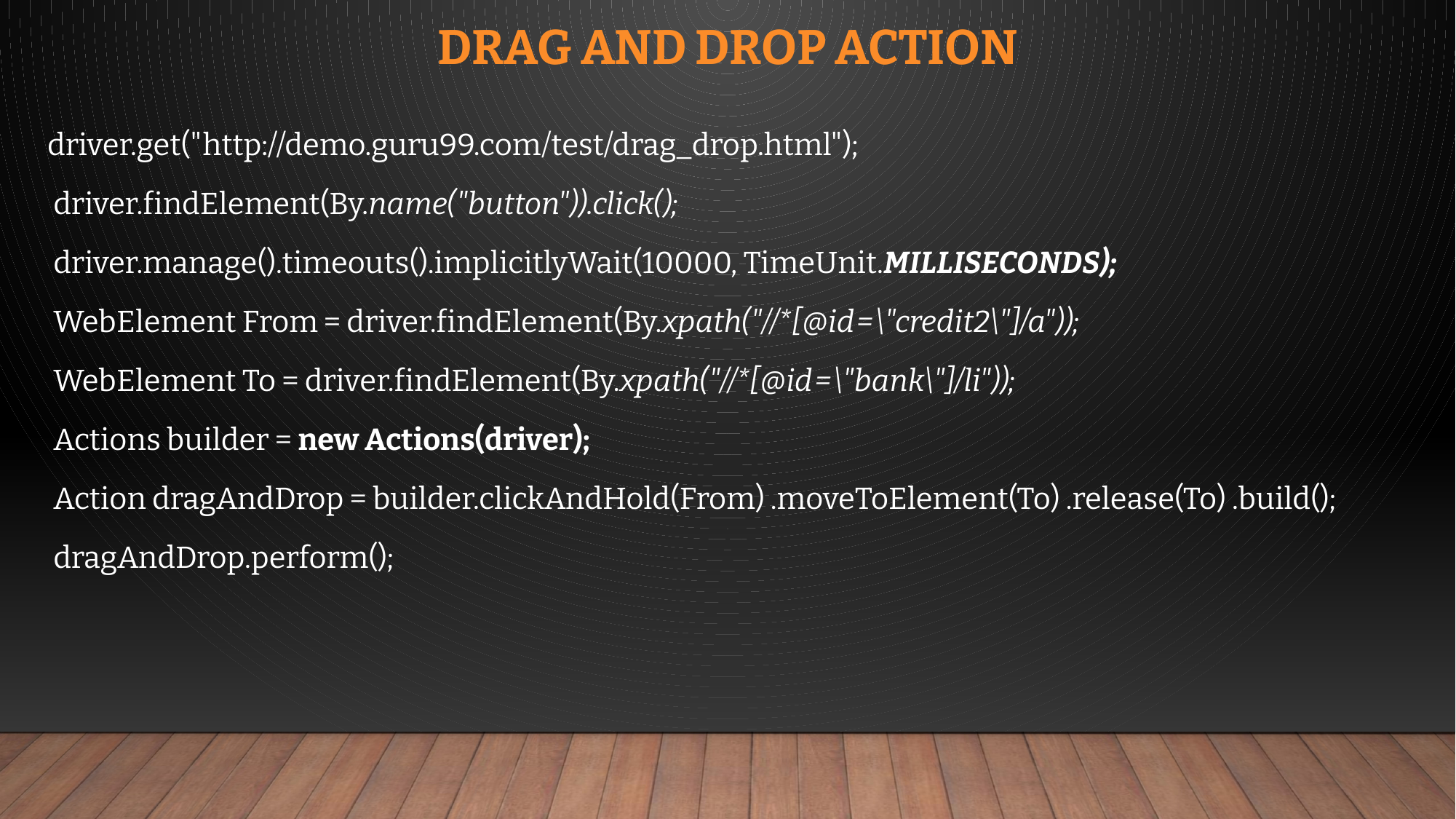

# Drag and Drop action
driver.get("http://demo.guru99.com/test/drag_drop.html");
 driver.findElement(By.name("button")).click();
 driver.manage().timeouts().implicitlyWait(10000, TimeUnit.MILLISECONDS);
 WebElement From = driver.findElement(By.xpath("//*[@id=\"credit2\"]/a"));
 WebElement To = driver.findElement(By.xpath("//*[@id=\"bank\"]/li"));
 Actions builder = new Actions(driver);
 Action dragAndDrop = builder.clickAndHold(From) .moveToElement(To) .release(To) .build();
 dragAndDrop.perform();